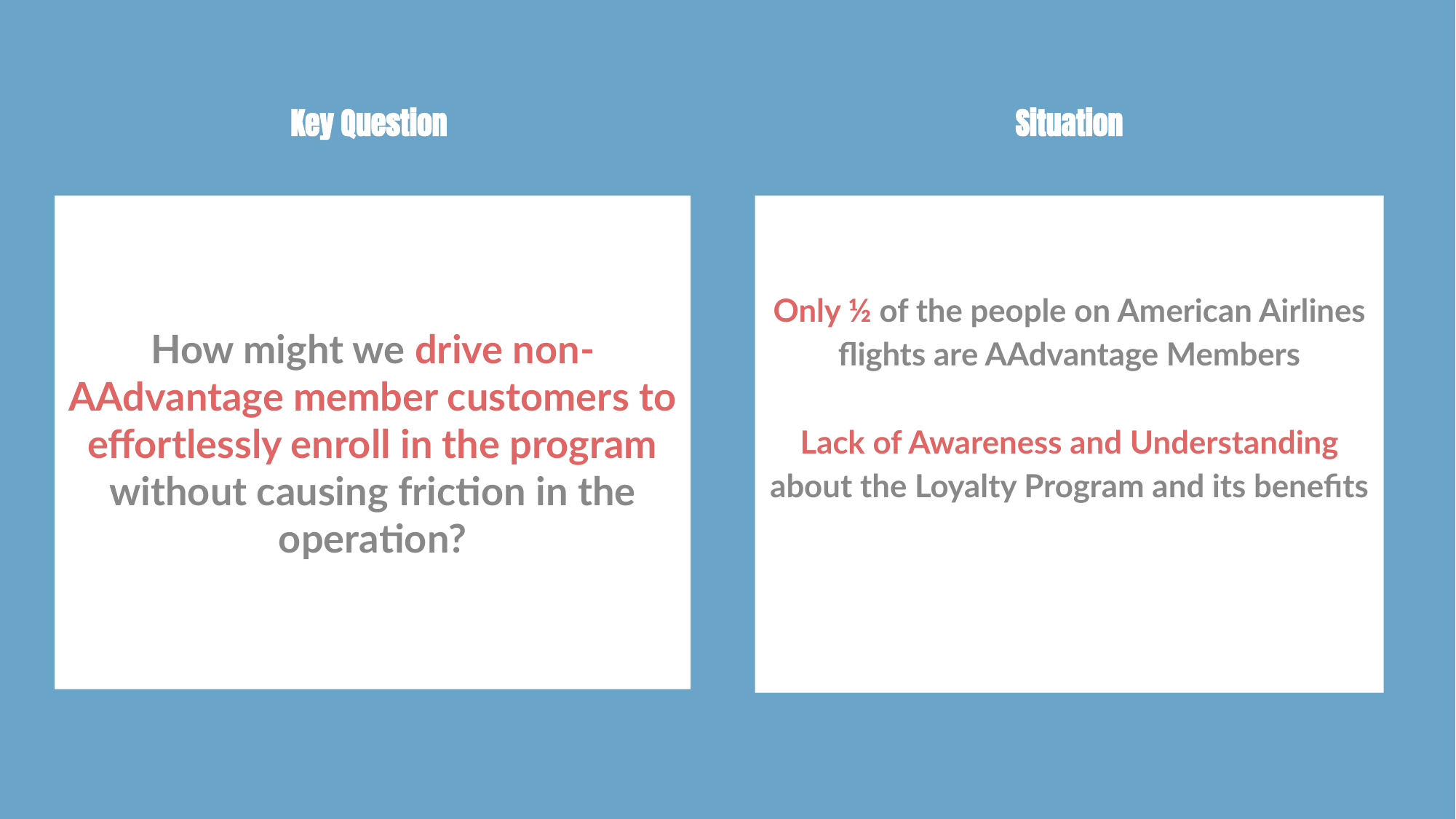

Key Question
Situation
How might we drive non-AAdvantage member customers to effortlessly enroll in the program without causing friction in the operation?
Only ½ of the people on American Airlines flights are AAdvantage Members

Lack of Awareness and Understanding about the Loyalty Program and its benefits